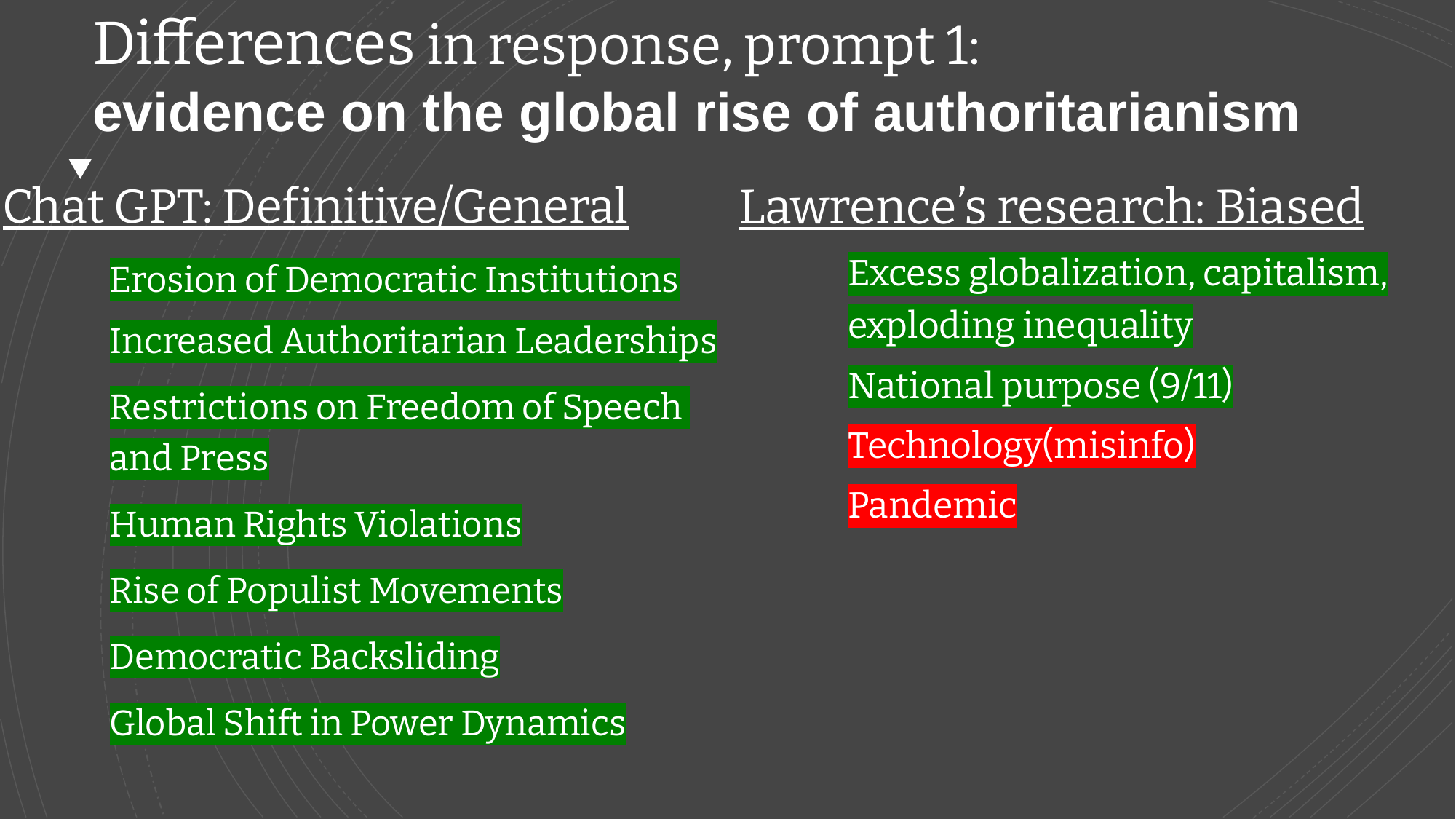

Differences in response, prompt 1:
evidence on the global rise of authoritarianism

Lawrence’s research: Biased
Excess globalization, capitalism, exploding inequality
National purpose (9/11)
Technology(misinfo)
Pandemic

Chat GPT: Definitive/General
	Erosion of Democratic Institutions
Increased Authoritarian Leaderships
	Restrictions on Freedom of Speech 	and Press
	Human Rights Violations
	Rise of Populist Movements
	Democratic Backsliding
	Global Shift in Power Dynamics